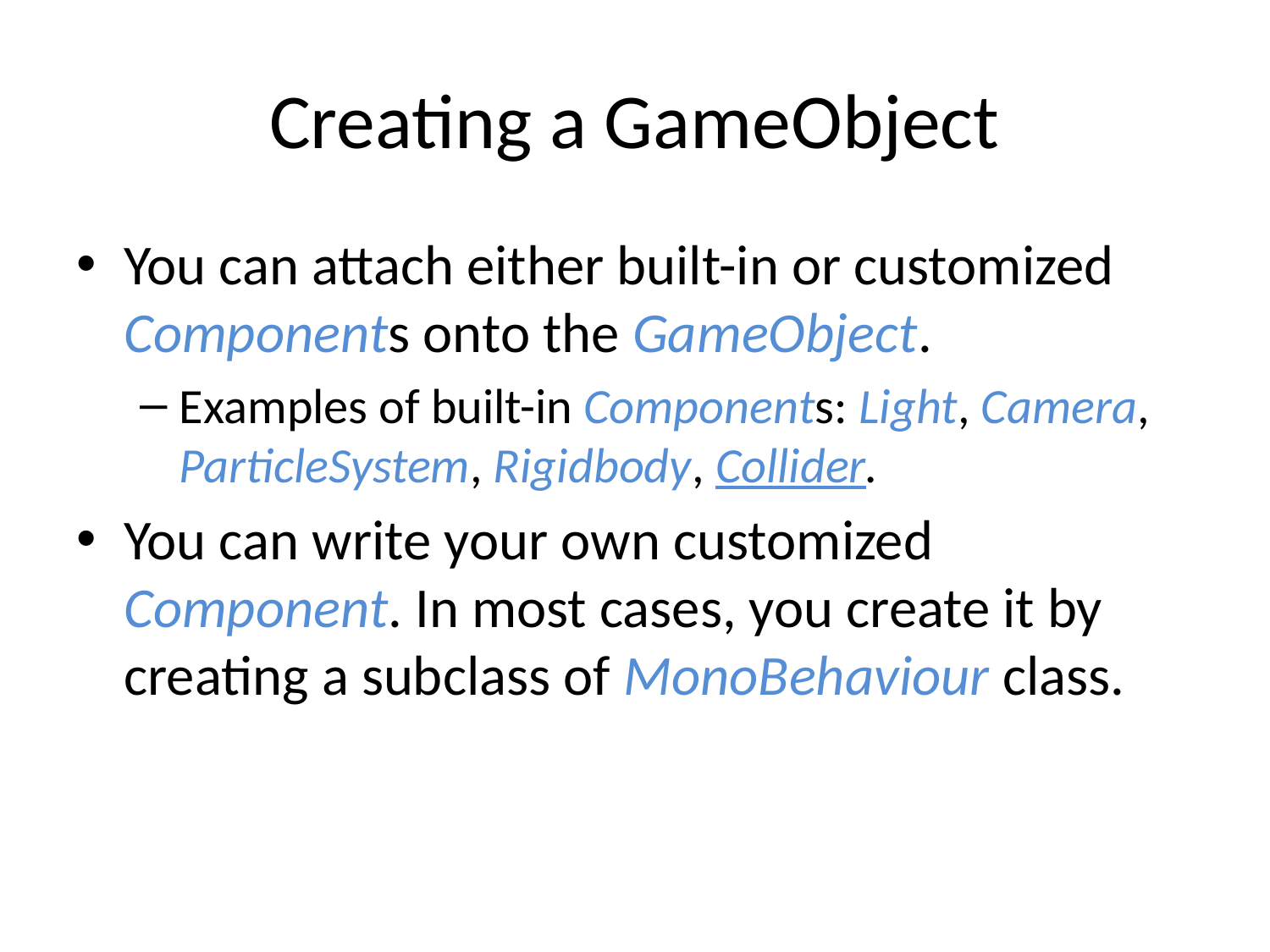

# Creating a GameObject
You can attach either built-in or customized Components onto the GameObject.
Examples of built-in Components: Light, Camera, ParticleSystem, Rigidbody, Collider.
You can write your own customized Component. In most cases, you create it by creating a subclass of MonoBehaviour class.